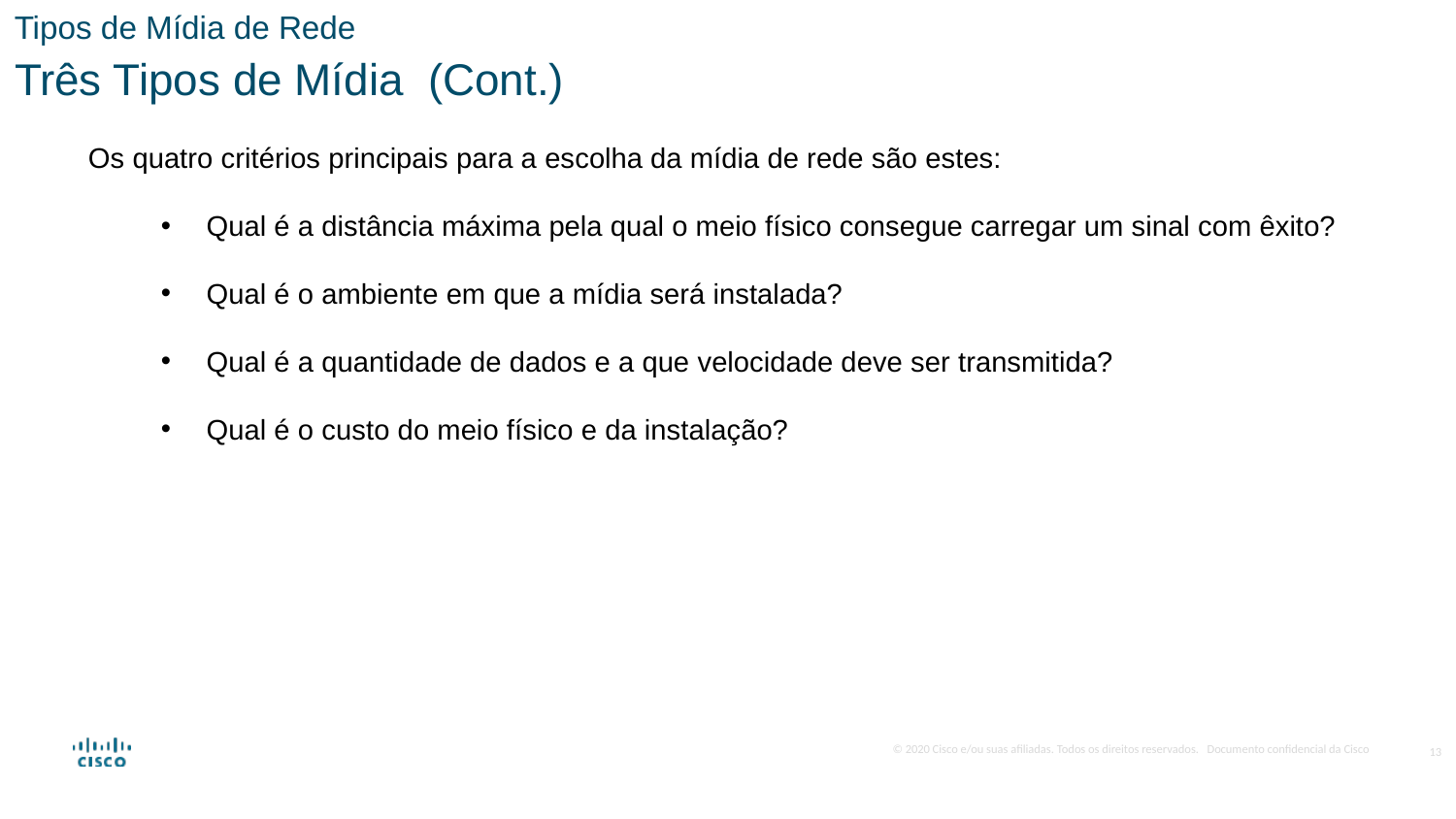

Tipos de Mídia de Rede
Três Tipos de Mídia  (Cont.)
Os quatro critérios principais para a escolha da mídia de rede são estes:

Qual é a distância máxima pela qual o meio físico consegue carregar um sinal com êxito?

Qual é o ambiente em que a mídia será instalada?

Qual é a quantidade de dados e a que velocidade deve ser transmitida?

Qual é o custo do meio físico e da instalação?

13